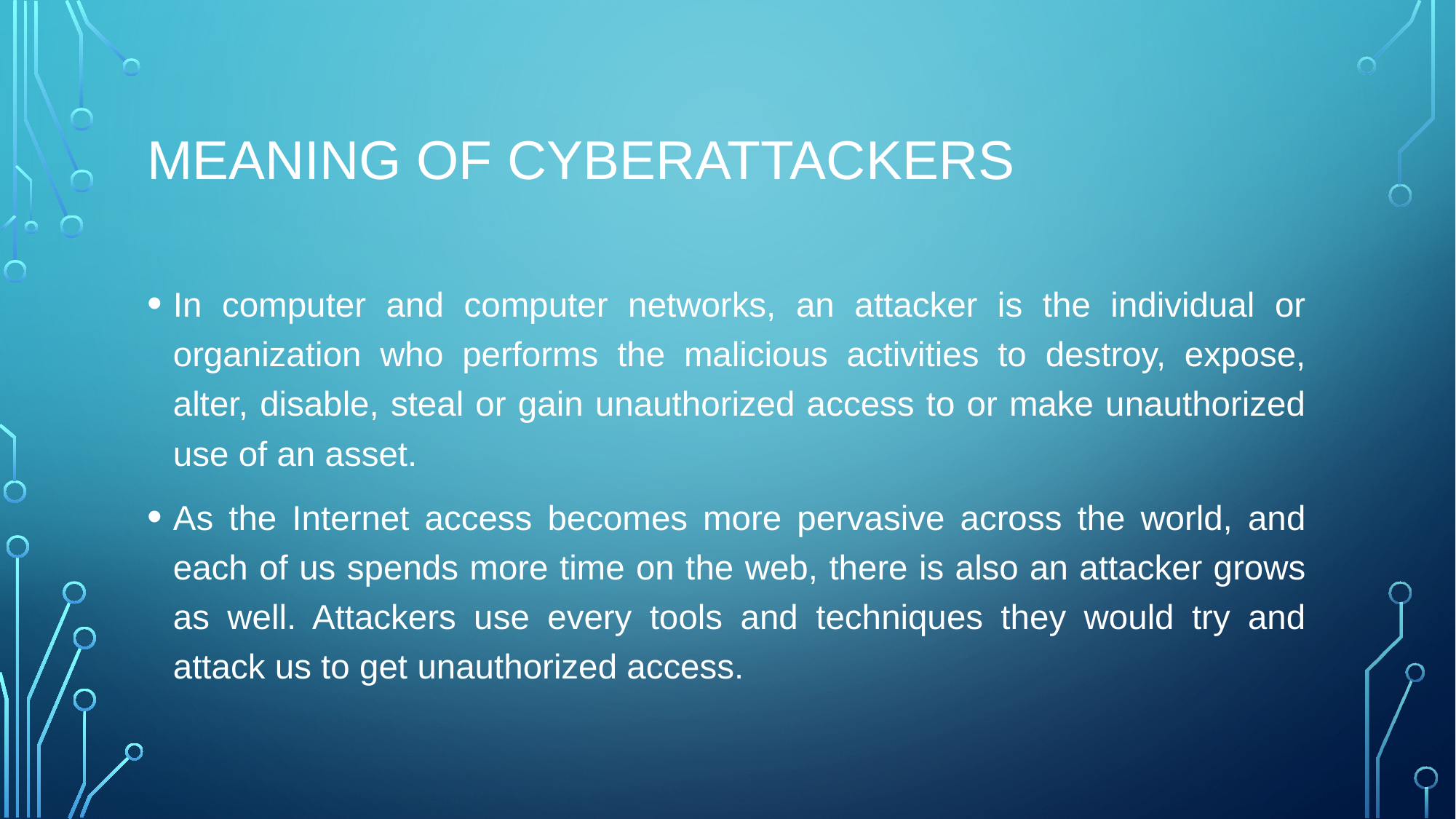

# Meaning of cyberattackers
In computer and computer networks, an attacker is the individual or organization who performs the malicious activities to destroy, expose, alter, disable, steal or gain unauthorized access to or make unauthorized use of an asset.
As the Internet access becomes more pervasive across the world, and each of us spends more time on the web, there is also an attacker grows as well. Attackers use every tools and techniques they would try and attack us to get unauthorized access.